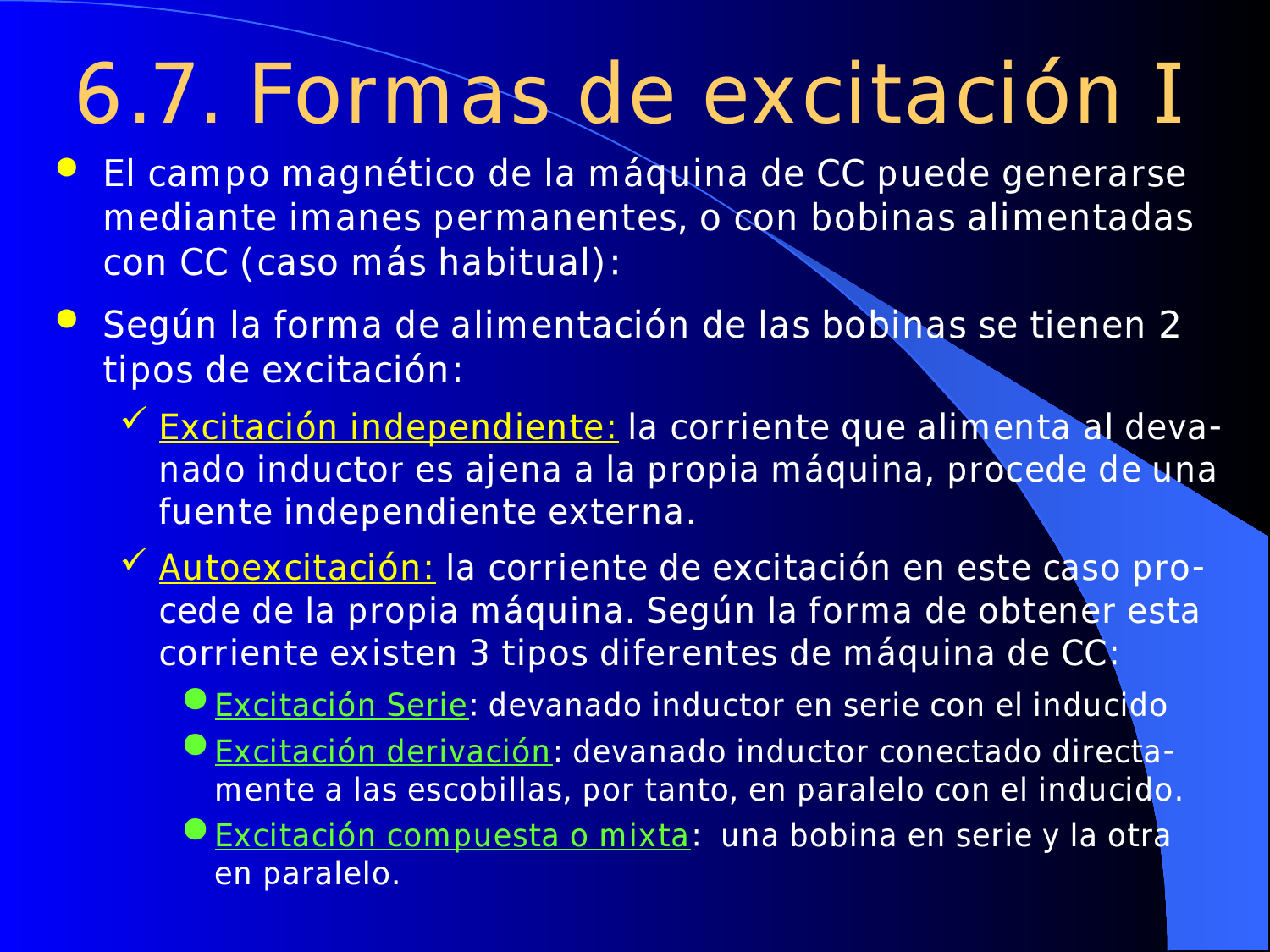

6.7. Formas de excitación I
El campo magnético de la máquina de CC puede generarse mediante imanes permanentes, o con bobinas alimentadas con CC (caso más habitual):
Según la forma de alimentación de las bobinas se tienen 2 tipos de excitación:
Excitación independiente: la corriente que alimenta al deva-nado inductor es ajena a la propia máquina, procede de una fuente independiente externa.
Autoexcitación: la corriente de excitación en este caso pro-cede de la propia máquina. Según la forma de obtener esta corriente existen 3 tipos diferentes de máquina de CC:
Excitación Serie: devanado inductor en serie con el inducido
Excitación derivación: devanado inductor conectado directa-mente a las escobillas, por tanto, en paralelo con el inducido.
Excitación compuesta o mixta:  una bobina en serie y la otra    en paralelo.